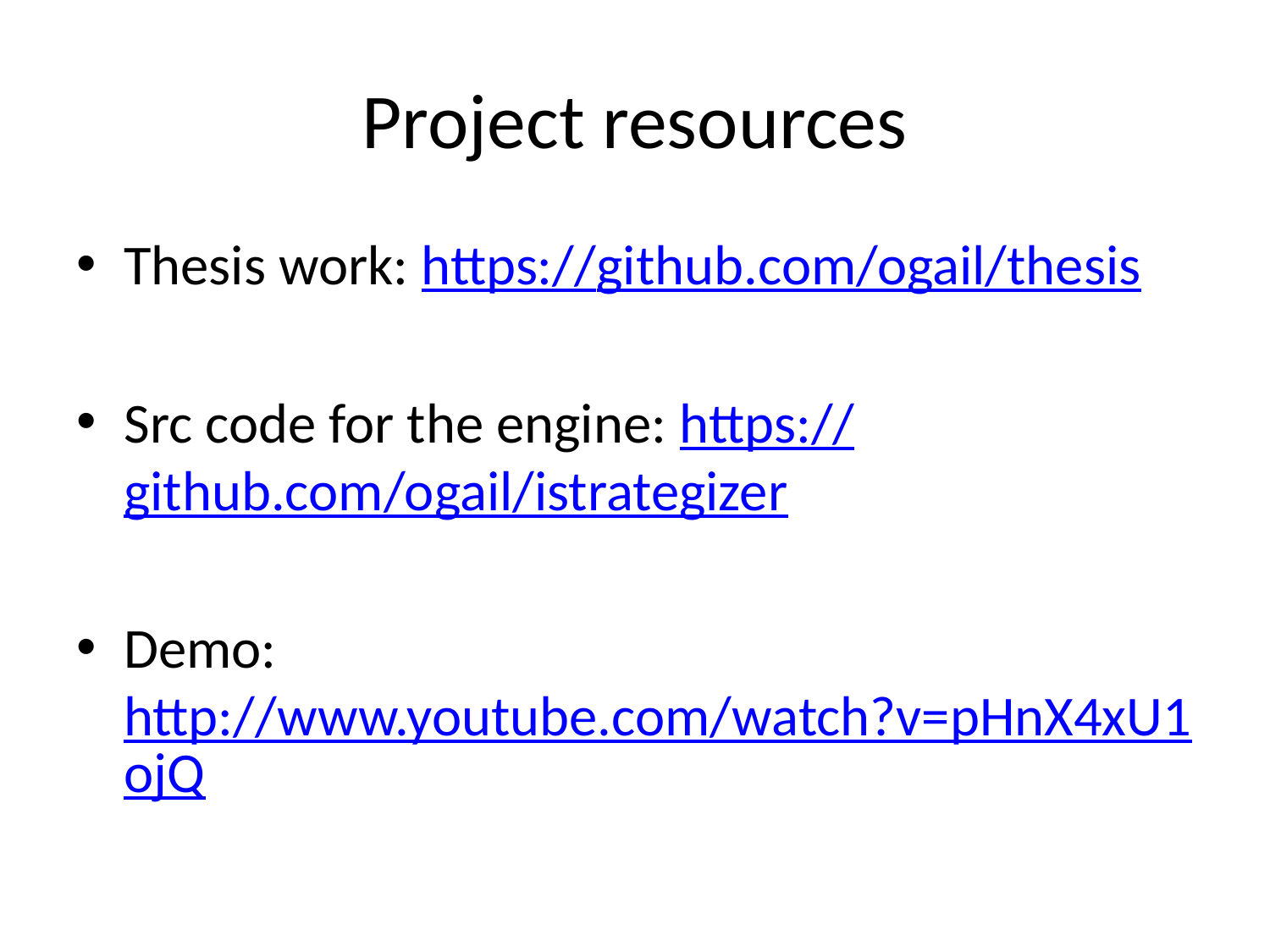

# Project resources
Thesis work: https://github.com/ogail/thesis

Src code for the engine: https://github.com/ogail/istrategizer

Demo: http://www.youtube.com/watch?v=pHnX4xU1ojQ